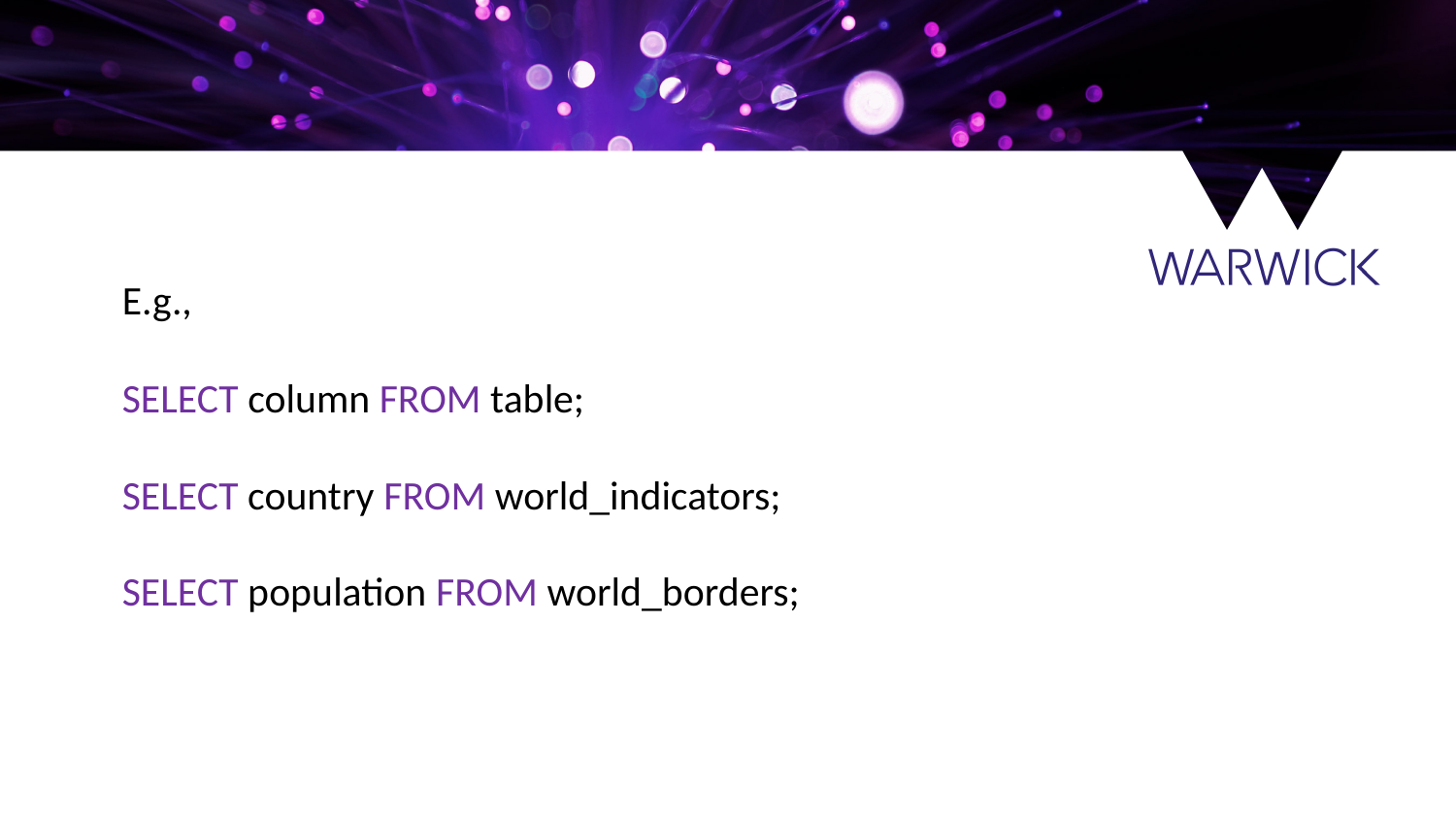

E.g.,

SELECT column FROM table;

SELECT country FROM world_indicators;

SELECT population FROM world_borders;